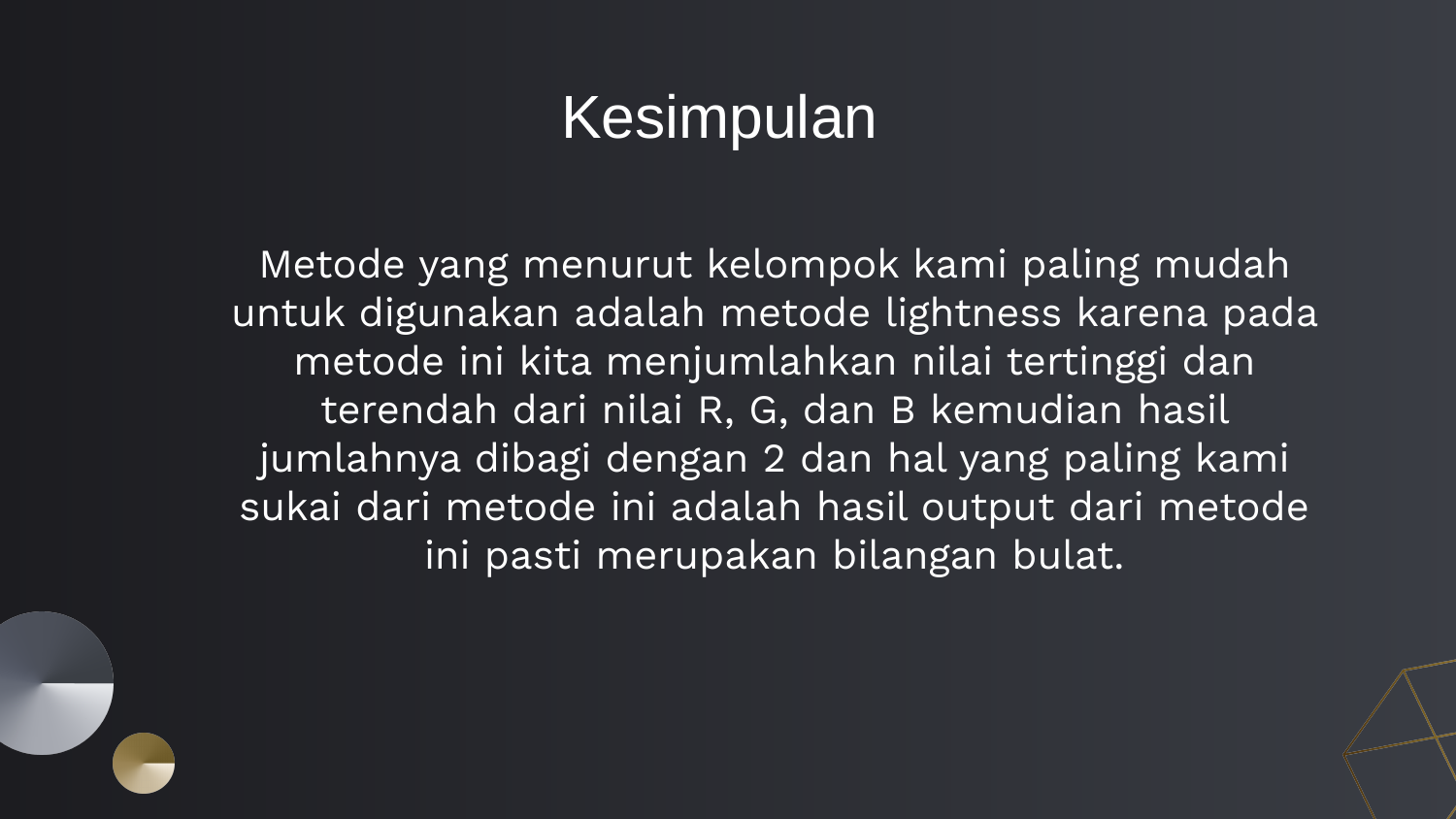

Kesimpulan
#

Metode yang menurut kelompok kami paling mudah untuk digunakan adalah metode lightness karena pada metode ini kita menjumlahkan nilai tertinggi dan terendah dari nilai R, G, dan B kemudian hasil jumlahnya dibagi dengan 2 dan hal yang paling kami sukai dari metode ini adalah hasil output dari metode ini pasti merupakan bilangan bulat.